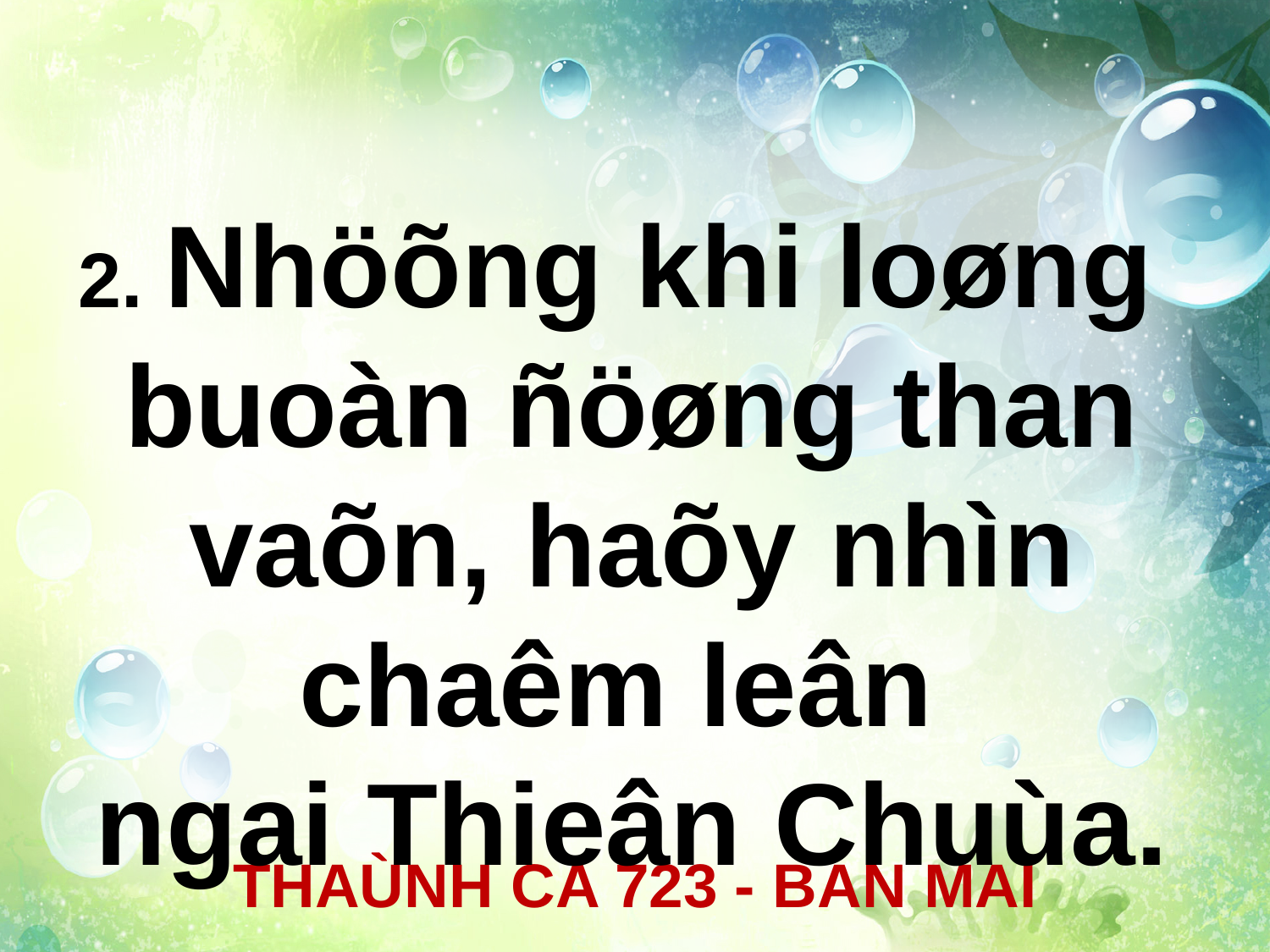

2. Nhöõng khi loøng
buoàn ñöøng than vaõn, haõy nhìn chaêm leân
ngai Thieân Chuùa.
THAÙNH CA 723 - BAN MAI